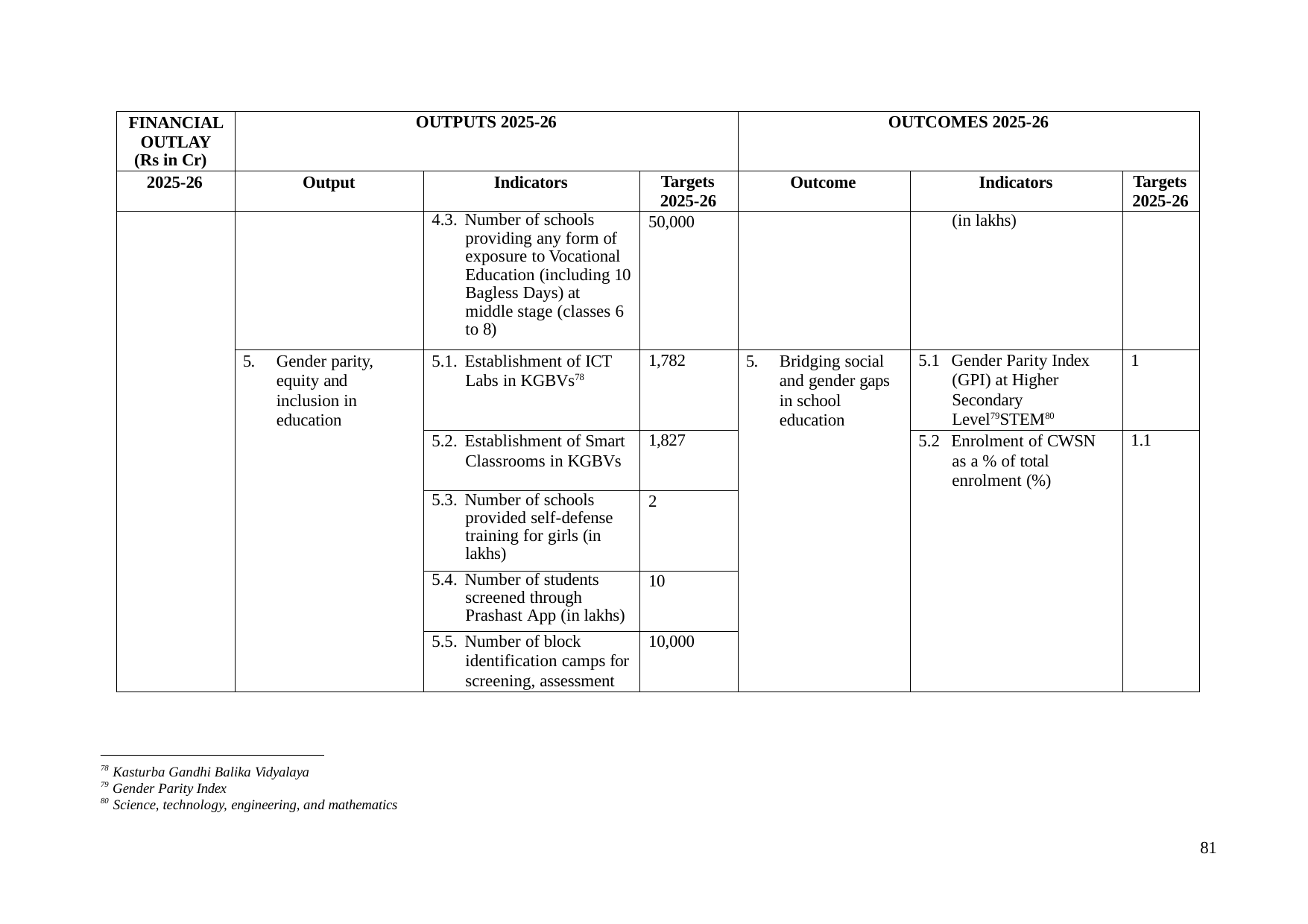

| FINANCIAL OUTLAY (Rs in Cr) | OUTPUTS 2025-26 |  |  | OUTCOMES 2025-26 |  |  |
| --- | --- | --- | --- | --- | --- | --- |
| 2025-26 | Output | Indicators | Targets 2025-26 | Outcome | Indicators | Targets 2025-26 |
|  |  | 4.3. Number of schools providing any form of exposure to Vocational Education (including 10 Bagless Days) at middle stage (classes 6 to 8) | 50,000 |  | (in lakhs) |  |
|  | 5. Gender parity, equity and inclusion in education | 5.1. Establishment of ICT Labs in KGBVs78 | 1,782 | 5. Bridging social and gender gaps in school education | 5.1 Gender Parity Index (GPI) at Higher Secondary Level79STEM80 | 1 |
|  |  | 5.2. Establishment of Smart Classrooms in KGBVs | 1,827 |  | 5.2 Enrolment of CWSN as a % of total enrolment (%) | 1.1 |
|  |  | 5.3. Number of schools provided self-defense training for girls (in lakhs) | 2 |  |  |  |
|  |  | 5.4. Number of students screened through Prashast App (in lakhs) | 10 |  |  |  |
|  |  | 5.5. Number of block identification camps for screening, assessment | 10,000 |  |  |  |

78 Kasturba Gandhi Balika Vidyalaya
79 Gender Parity Index
80 Science, technology, engineering, and mathematics
81